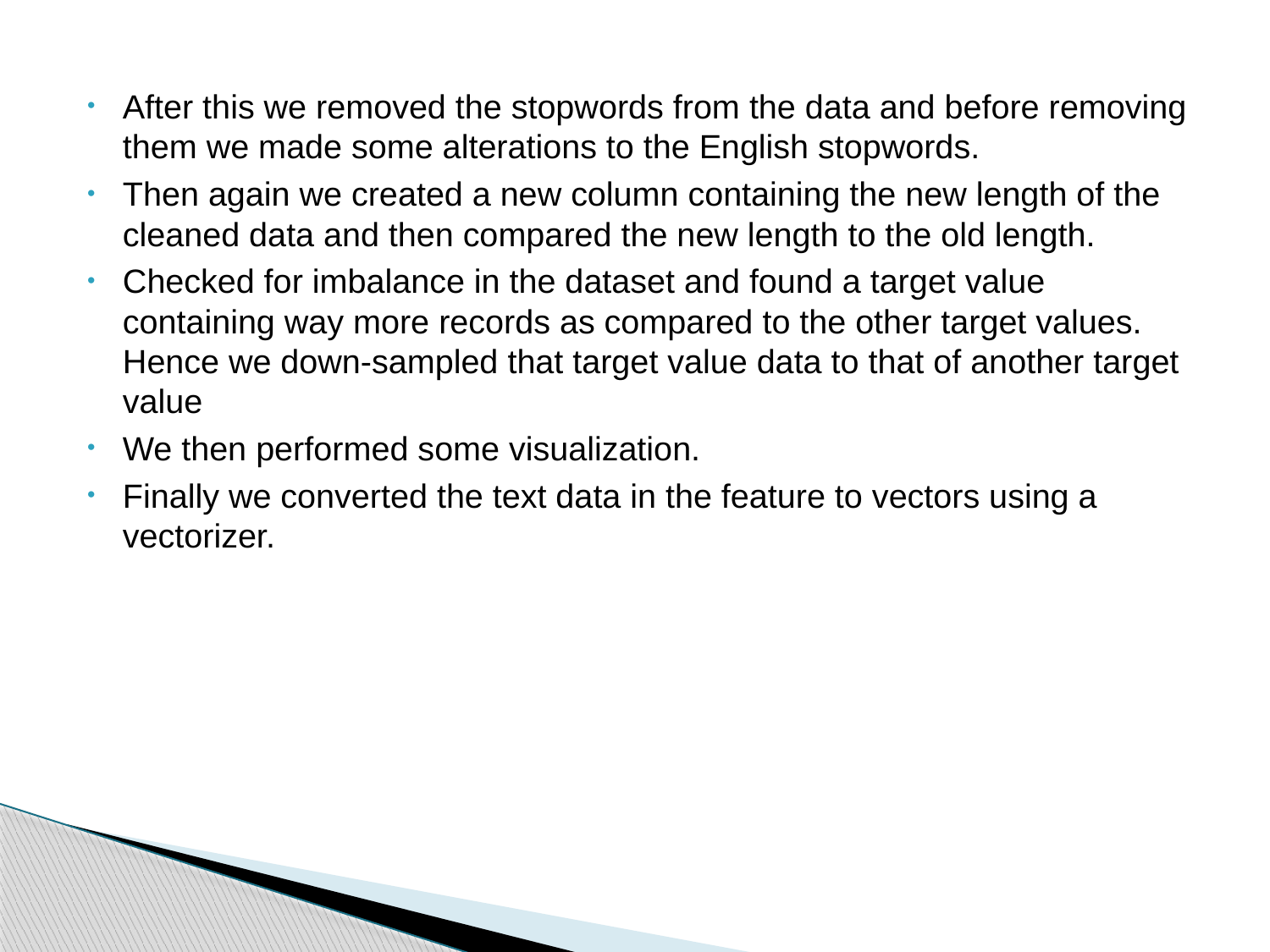

After this we removed the stopwords from the data and before removing them we made some alterations to the English stopwords.
Then again we created a new column containing the new length of the cleaned data and then compared the new length to the old length.
Checked for imbalance in the dataset and found a target value containing way more records as compared to the other target values. Hence we down-sampled that target value data to that of another target value
We then performed some visualization.
Finally we converted the text data in the feature to vectors using a vectorizer.